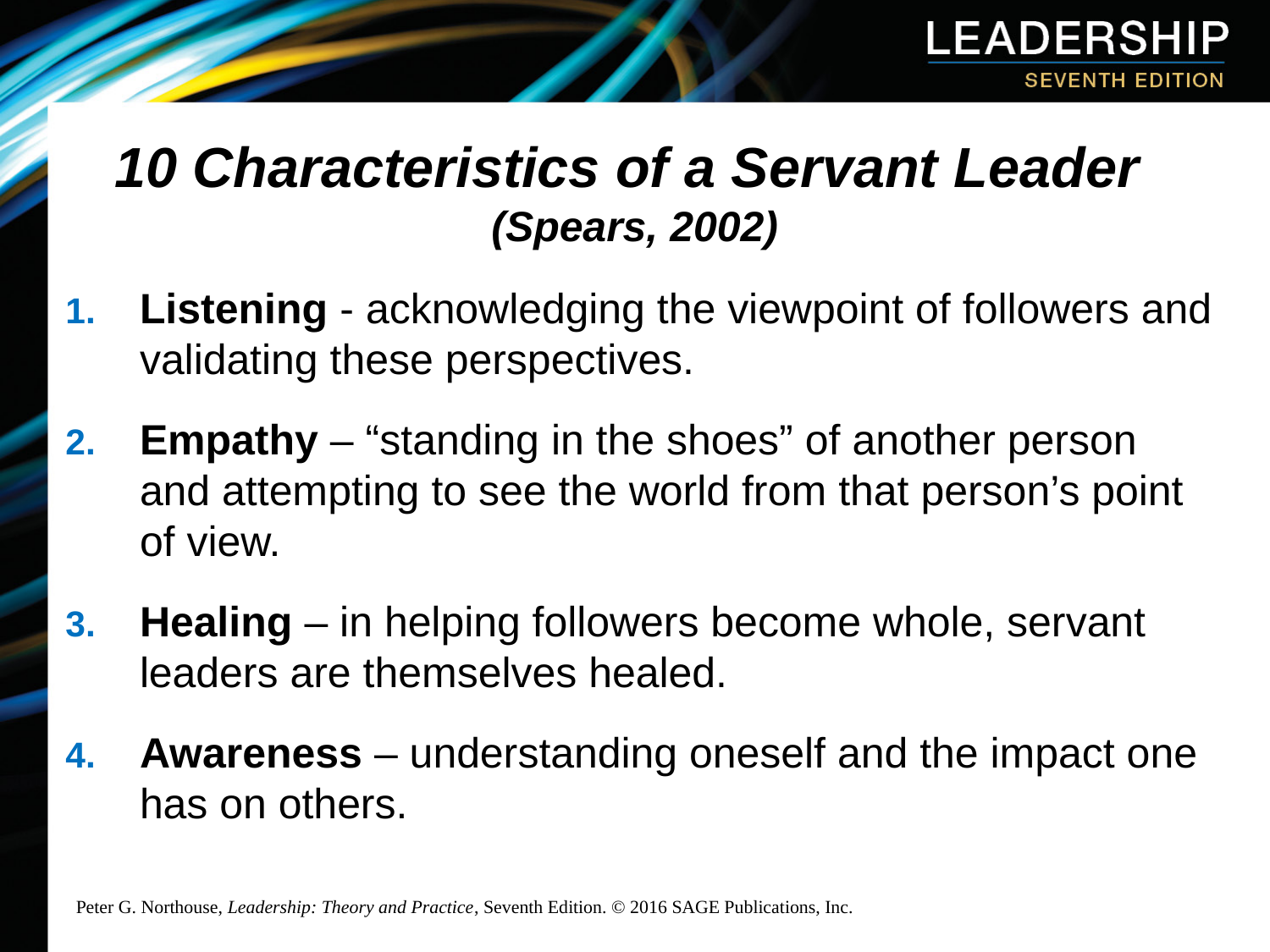

# 10 Characteristics of a Servant Leader  (Spears, 2002)
Listening - acknowledging the viewpoint of followers and validating these perspectives.
Empathy – “standing in the shoes” of another person and attempting to see the world from that person’s point of view.
Healing – in helping followers become whole, servant leaders are themselves healed.
Awareness – understanding oneself and the impact one has on others.

Peter G. Northouse, Leadership: Theory and Practice, Seventh Edition. © 2016 SAGE Publications, Inc.